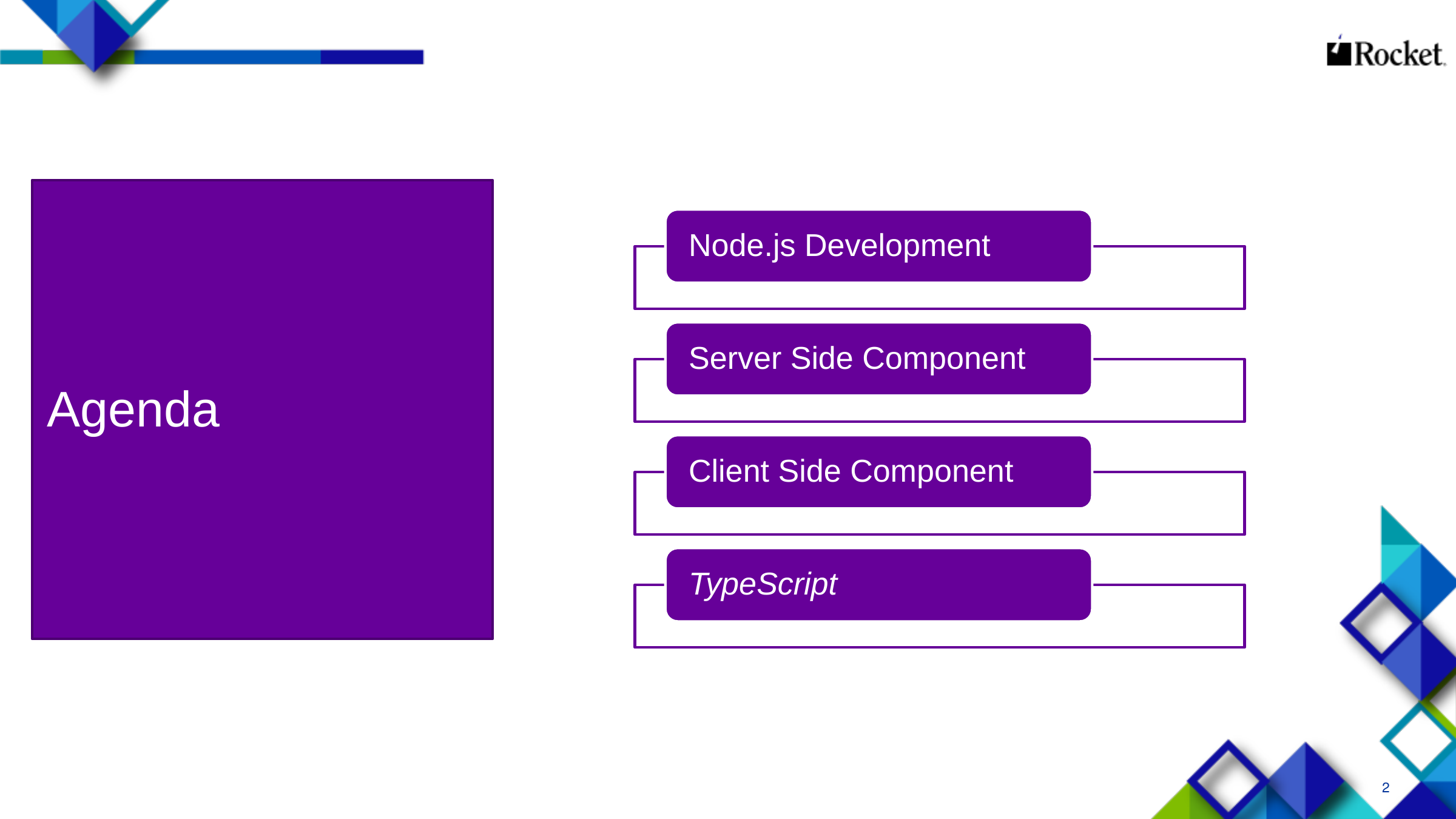

# Agenda
Node.js Development
Server Side Component
Client Side Component
TypeScript